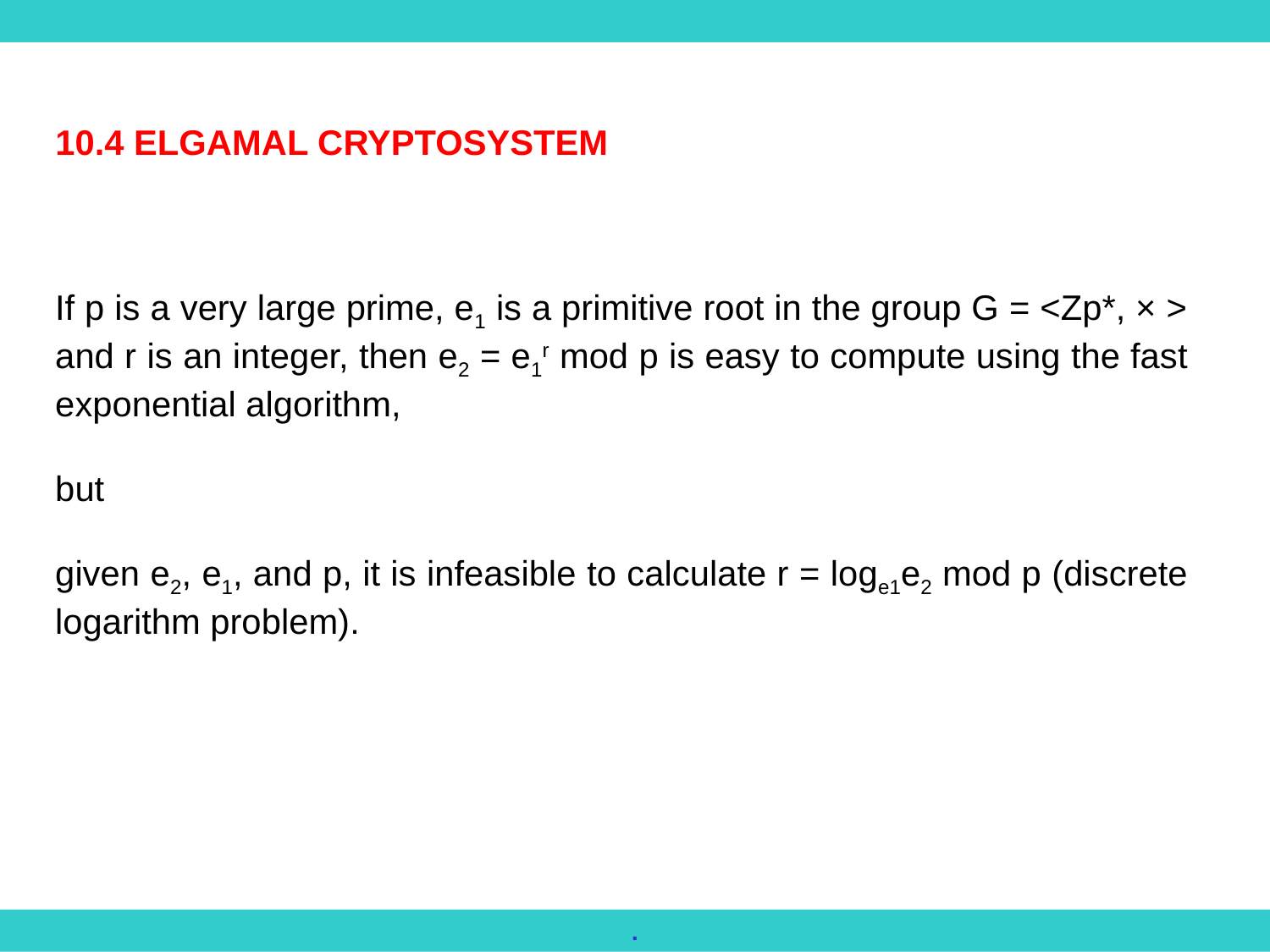

10.4 ELGAMAL CRYPTOSYSTEM

If p is a very large prime, e1 is a primitive root in the group G = <Zp*, × > and r is an integer, then e2 = e1r mod p is easy to compute using the fast exponential algorithm,

but

given e2, e1, and p, it is infeasible to calculate r = loge1e2 mod p (discrete logarithm problem).
.